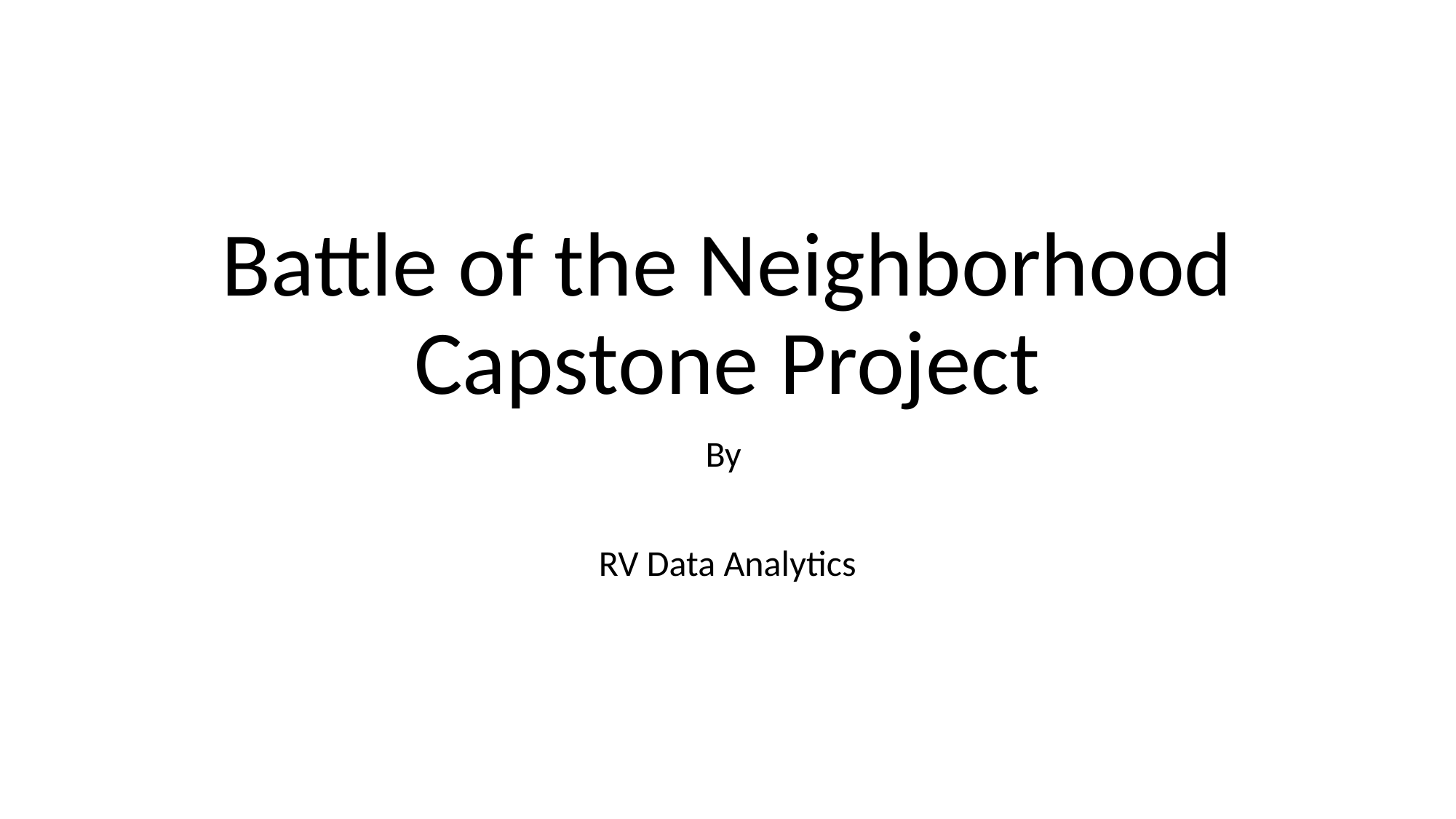

# Battle of the Neighborhood Capstone Project
By

RV Data Analytics